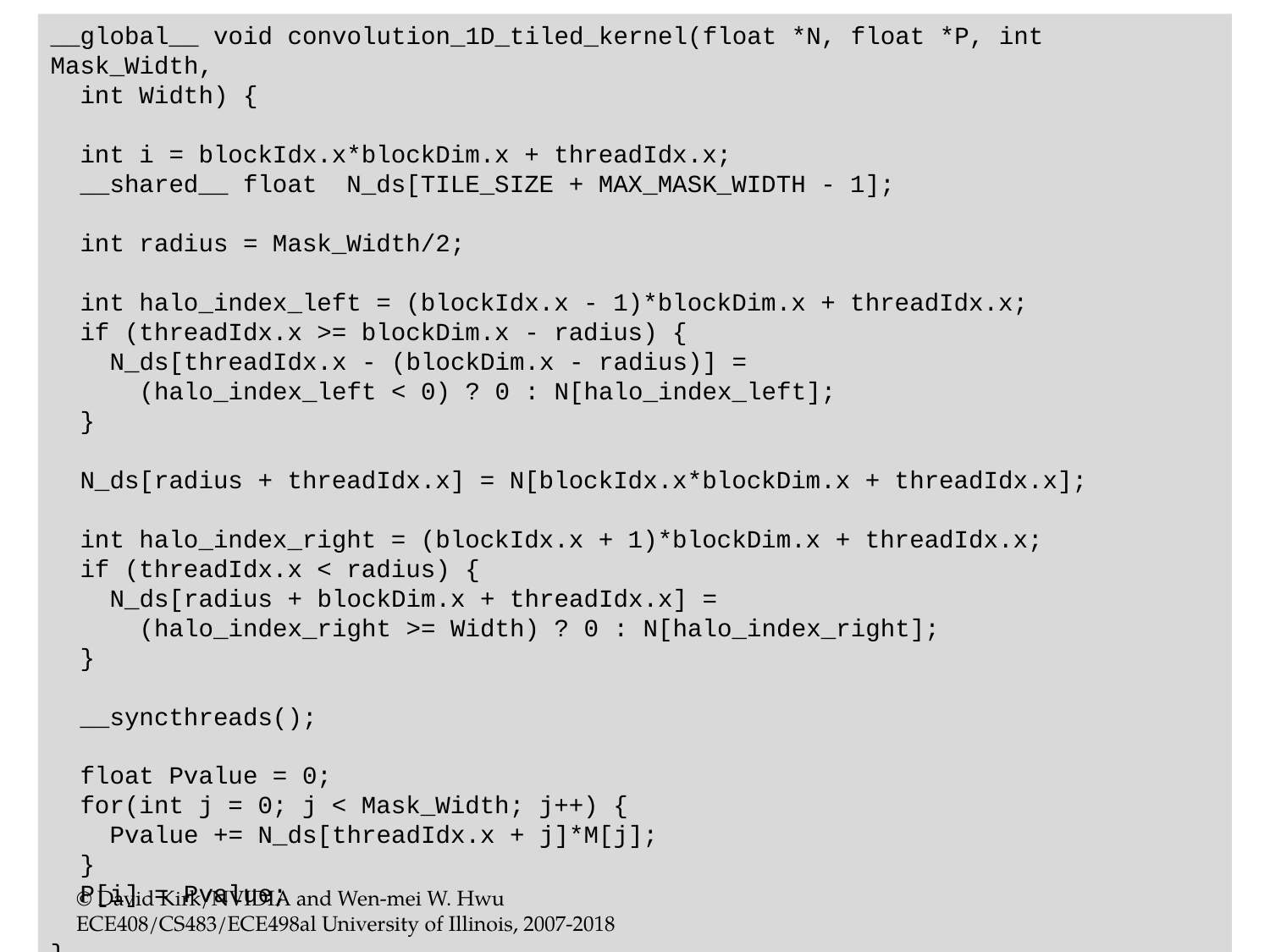

__global__ void convolution_1D_tiled_kernel(float *N, float *P, int Mask_Width,
  int Width) {

  int i = blockIdx.x*blockDim.x + threadIdx.x;
  __shared__ float  N_ds[TILE_SIZE + MAX_MASK_WIDTH - 1];

  int radius = Mask_Width/2;

  int halo_index_left = (blockIdx.x - 1)*blockDim.x + threadIdx.x;
  if (threadIdx.x >= blockDim.x - radius) {
    N_ds[threadIdx.x - (blockDim.x - radius)] =
      (halo_index_left < 0) ? 0 : N[halo_index_left];
  }

  N_ds[radius + threadIdx.x] = N[blockIdx.x*blockDim.x + threadIdx.x];

  int halo_index_right = (blockIdx.x + 1)*blockDim.x + threadIdx.x;
  if (threadIdx.x < radius) {
    N_ds[radius + blockDim.x + threadIdx.x] =
      (halo_index_right >= Width) ? 0 : N[halo_index_right];
  }

  __syncthreads();

  float Pvalue = 0;
  for(int j = 0; j < Mask_Width; j++) {
    Pvalue += N_ds[threadIdx.x + j]*M[j];
  }
  P[i] = Pvalue;

}
8
© David Kirk/NVIDIA and Wen-mei W. Hwu       ECE408/CS483/ECE498al University of Illinois, 2007-2018